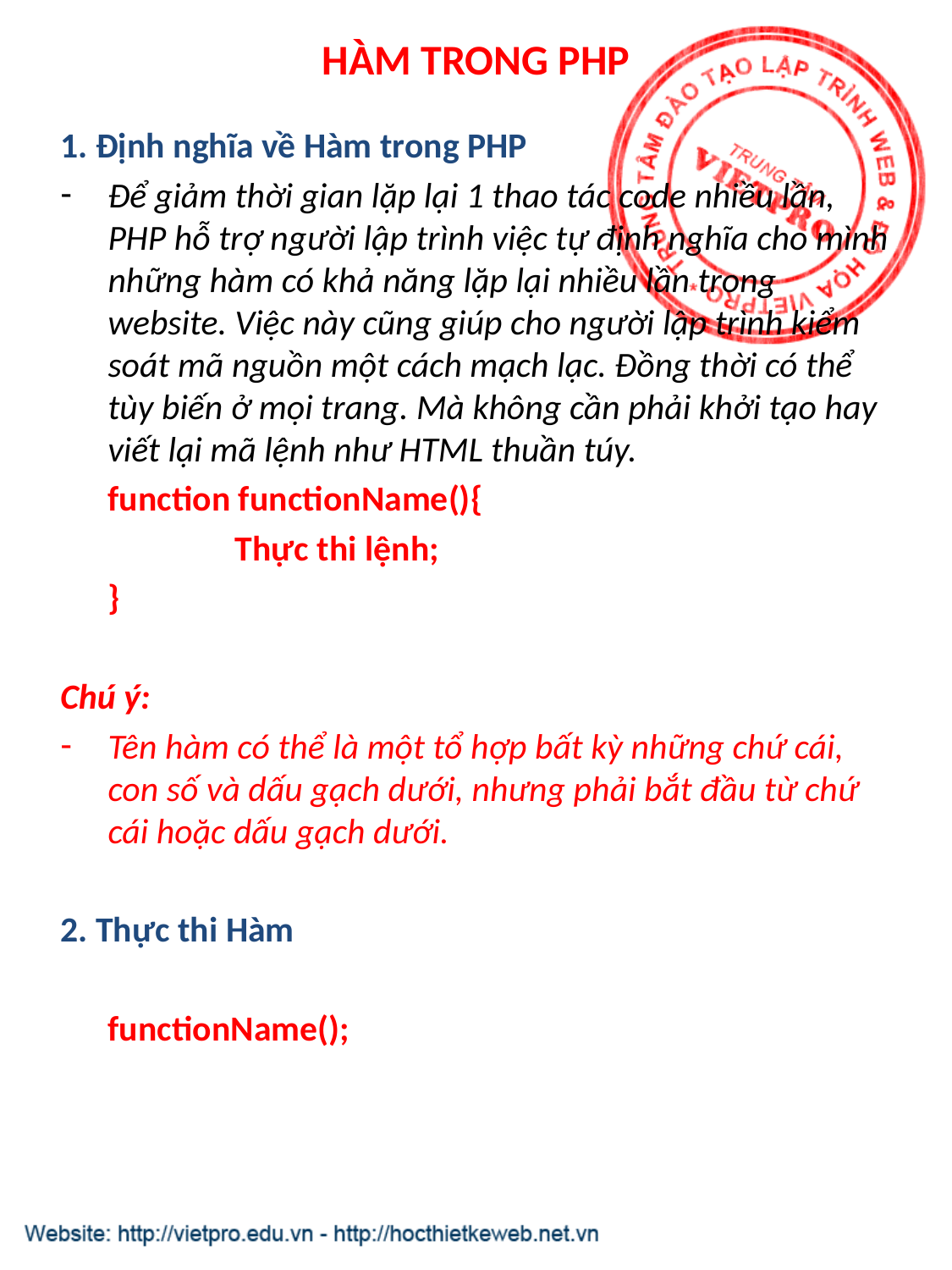

# HÀM TRONG PHP
1. Định nghĩa về Hàm trong PHP
Để giảm thời gian lặp lại 1 thao tác code nhiều lần, PHP hỗ trợ người lập trình việc tự định nghĩa cho mình những hàm có khả năng lặp lại nhiều lần trong website. Việc này cũng giúp cho người lập trình kiểm soát mã nguồn một cách mạch lạc. Đồng thời có thể tùy biến ở mọi trang. Mà không cần phải khởi tạo hay viết lại mã lệnh như HTML thuần túy.
	function functionName(){
		Thực thi lệnh;
	}

Chú ý:
Tên hàm có thể là một tổ hợp bất kỳ những chứ cái, con số và dấu gạch dưới, nhưng phải bắt đầu từ chứ cái hoặc dấu gạch dưới.

2. Thực thi Hàm

	functionName();